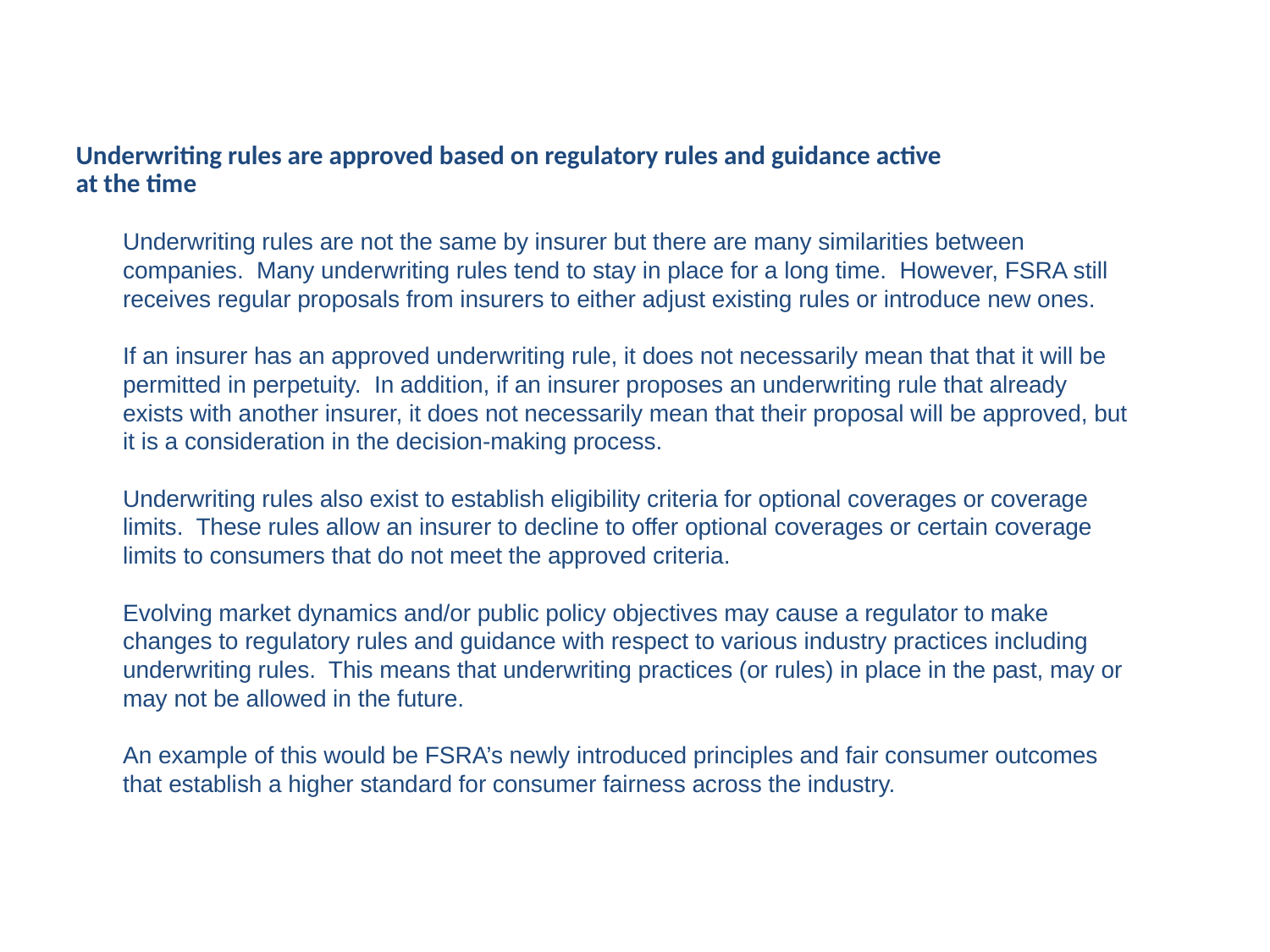

Underwriting rules are approved based on regulatory rules and guidance active at the time
# Underwriting rules are not the same by insurer but there are many similarities between companies.  Many underwriting rules tend to stay in place for a long time.  However, FSRA still receives regular proposals from insurers to either adjust existing rules or introduce new ones. If an insurer has an approved underwriting rule, it does not necessarily mean that that it will be permitted in perpetuity.  In addition, if an insurer proposes an underwriting rule that already exists with another insurer, it does not necessarily mean that their proposal will be approved, but it is a consideration in the decision-making process. Underwriting rules also exist to establish eligibility criteria for optional coverages or coverage limits.  These rules allow an insurer to decline to offer optional coverages or certain coverage limits to consumers that do not meet the approved criteria. Evolving market dynamics and/or public policy objectives may cause a regulator to make changes to regulatory rules and guidance with respect to various industry practices including underwriting rules.  This means that underwriting practices (or rules) in place in the past, may or may not be allowed in the future. An example of this would be FSRA’s newly introduced principles and fair consumer outcomes that establish a higher standard for consumer fairness across the industry.